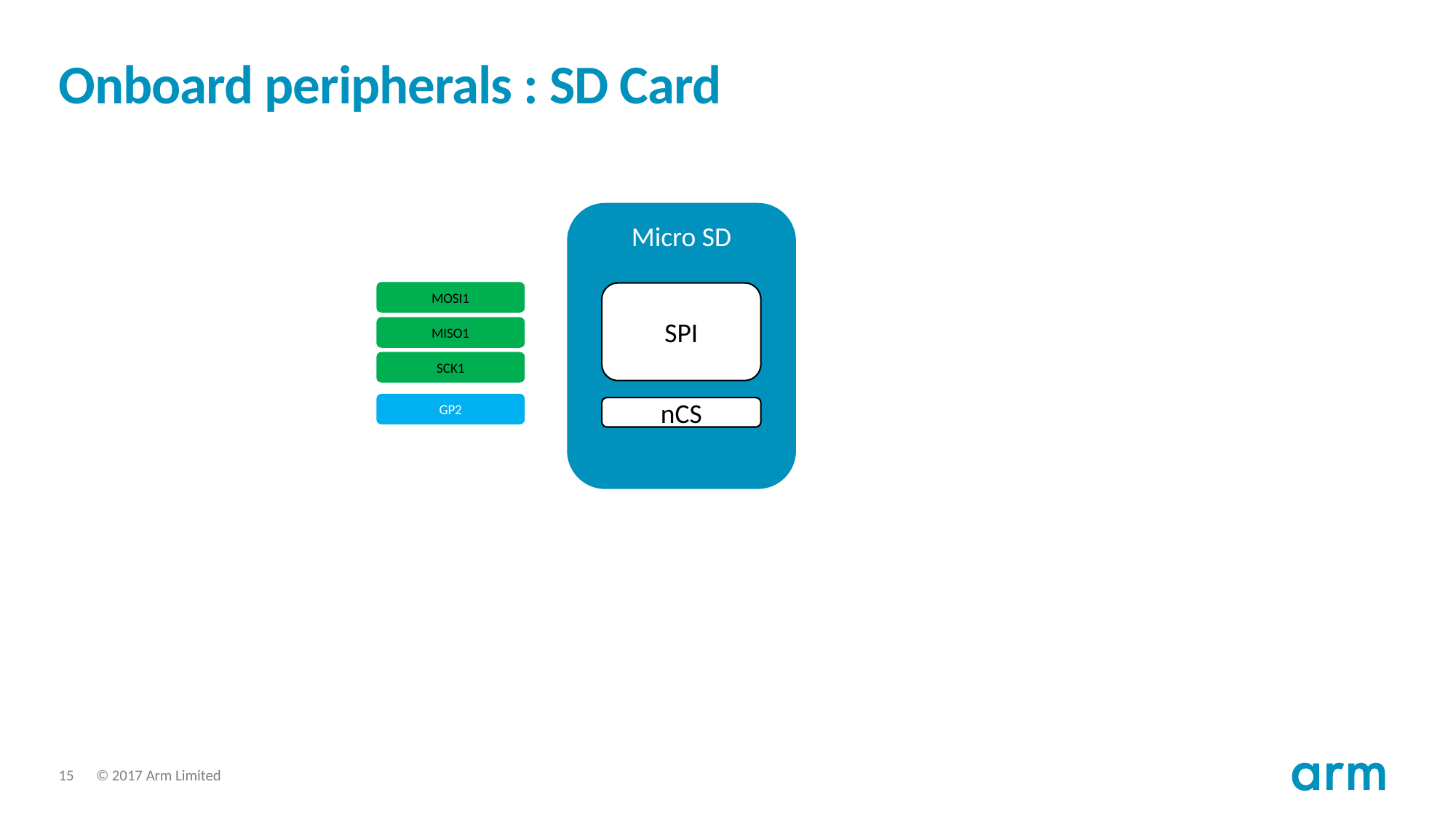

# Onboard peripherals : SD Card
Micro SD
MOSI1
SPI
MISO1
SCK1
GP2
nCS